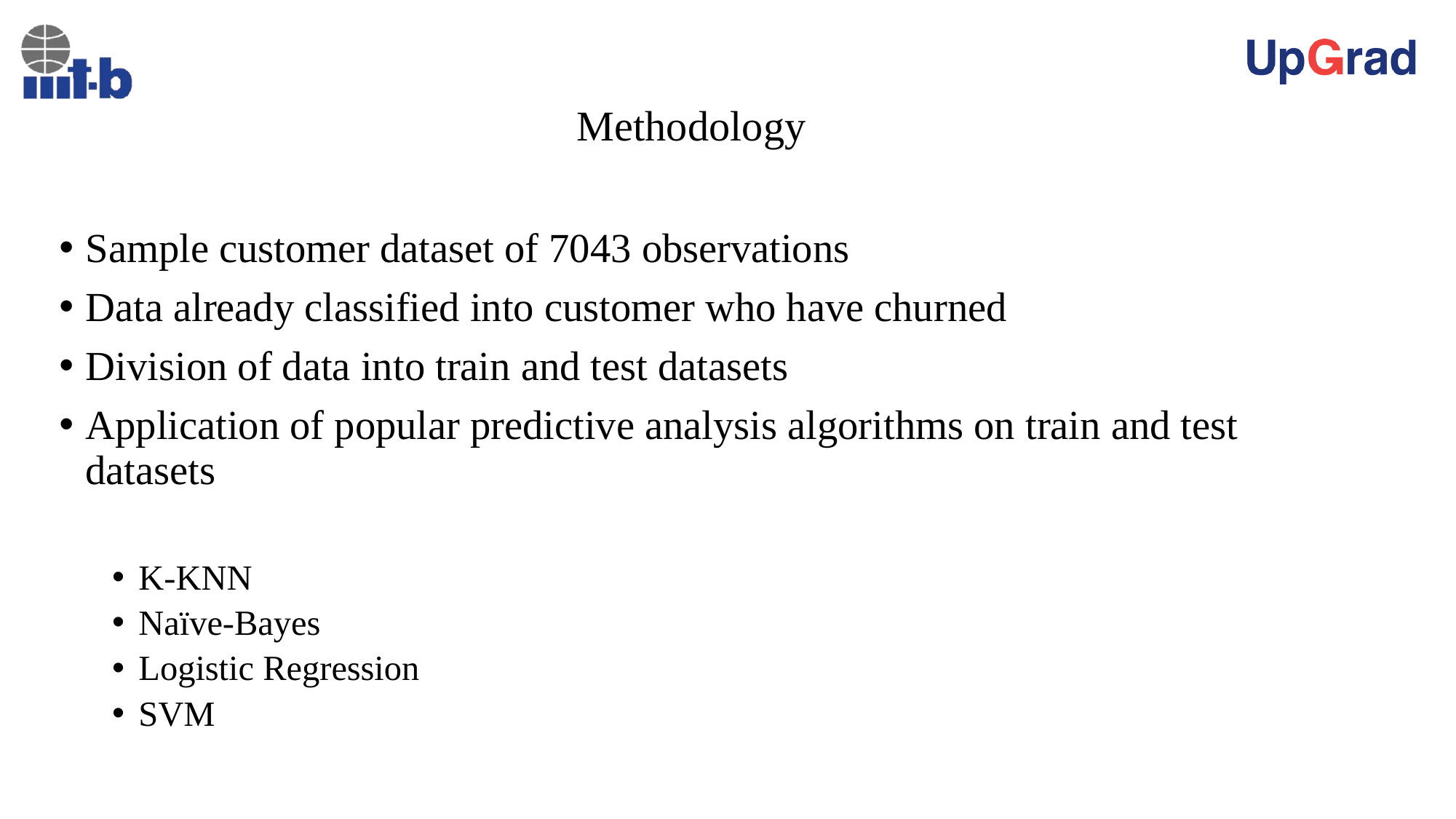

# Methodology
Sample customer dataset of 7043 observations
Data already classified into customer who have churned
Division of data into train and test datasets
Application of popular predictive analysis algorithms on train and test datasets

K-KNN
Naïve-Bayes
Logistic Regression
SVM